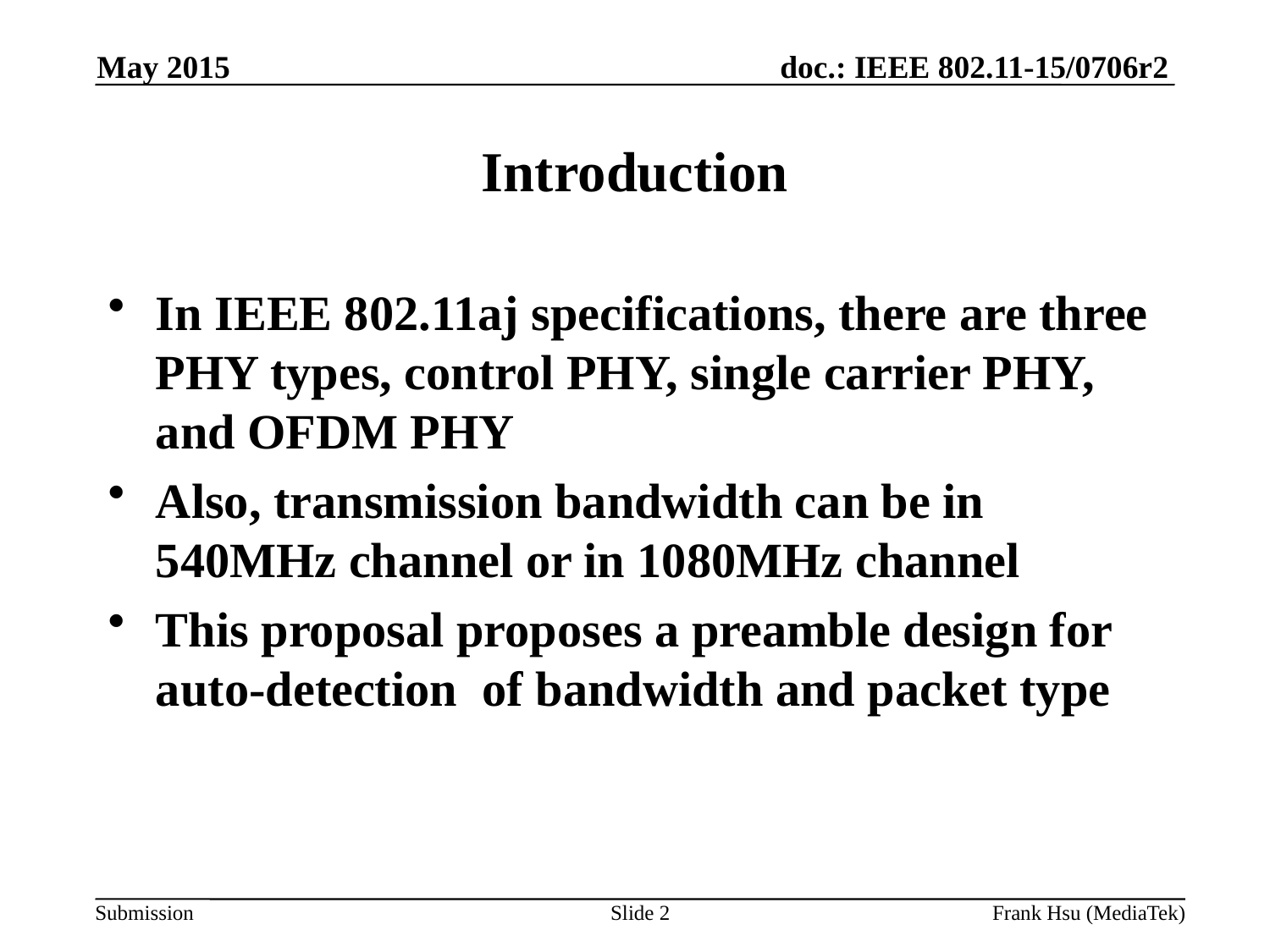

May 2015
# Introduction
In IEEE 802.11aj specifications, there are three PHY types, control PHY, single carrier PHY, and OFDM PHY
Also, transmission bandwidth can be in 540MHz channel or in 1080MHz channel
This proposal proposes a preamble design for auto-detection  of bandwidth and packet type

Slide 2
Frank Hsu (MediaTek)